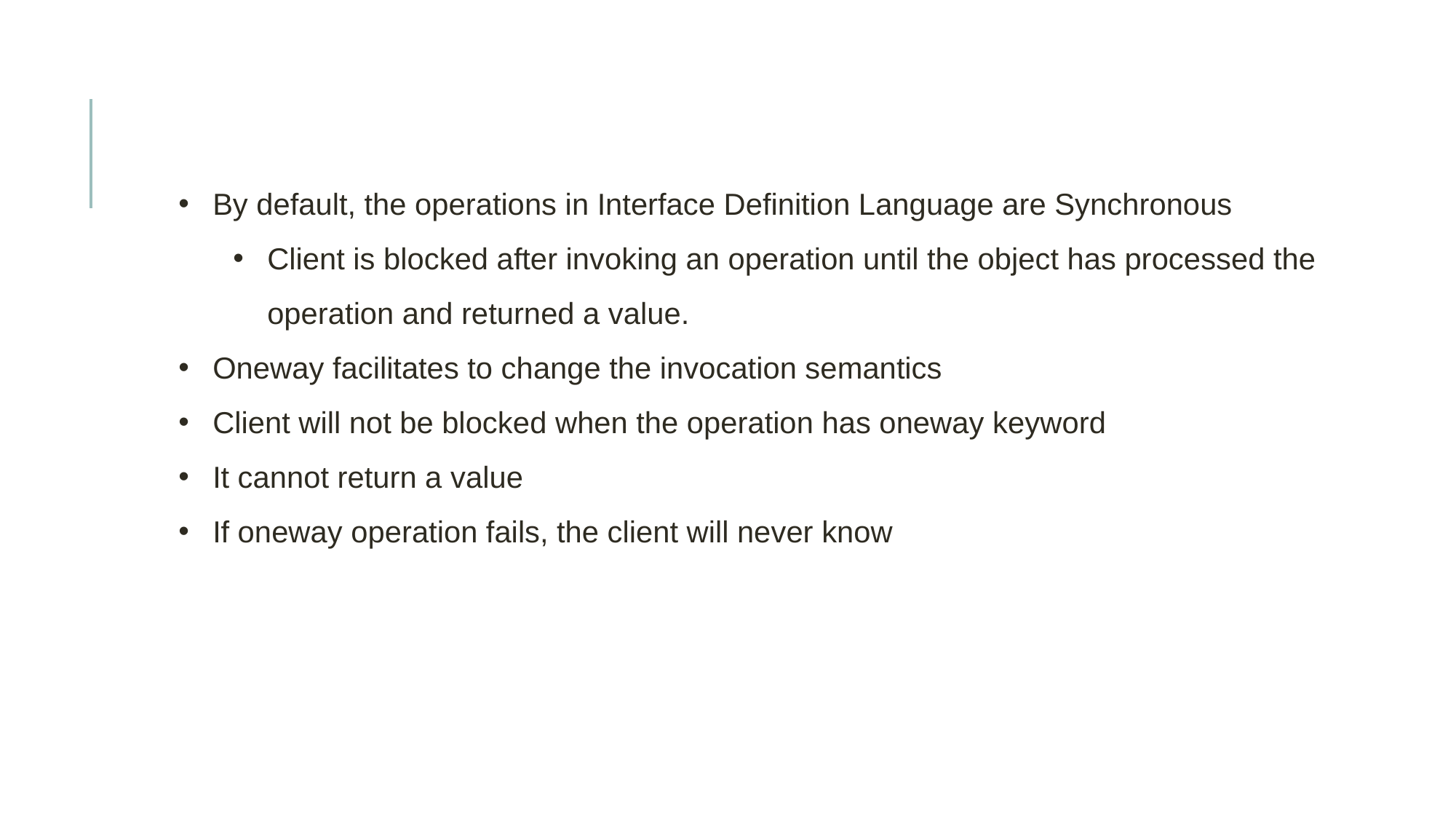

By default, the operations in Interface Definition Language are Synchronous
Client is blocked after invoking an operation until the object has processed the operation and returned a value.
Oneway facilitates to change the invocation semantics
Client will not be blocked when the operation has oneway keyword
It cannot return a value
If oneway operation fails, the client will never know